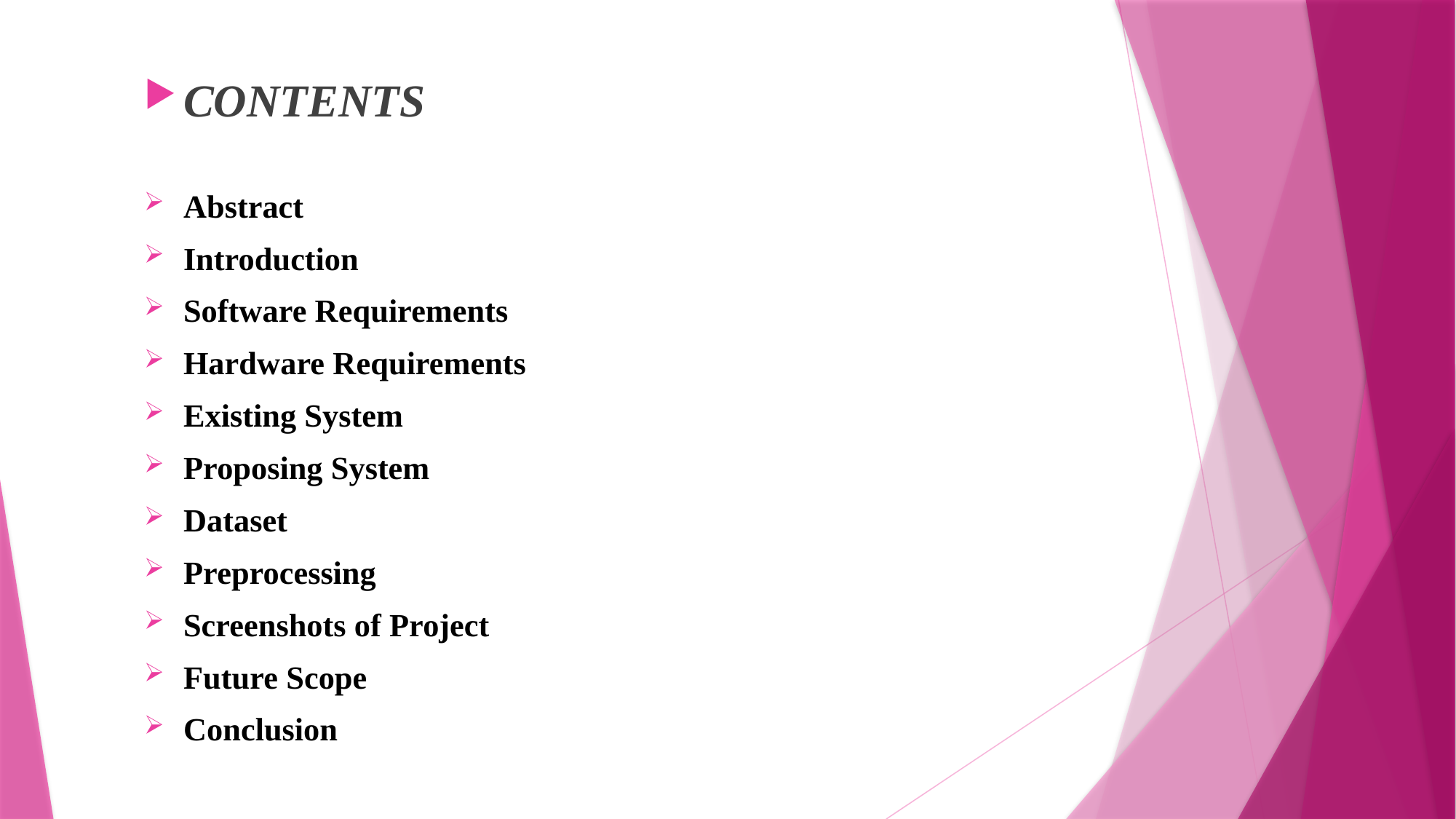

CONTENTS

Abstract
Introduction
Software Requirements
Hardware Requirements
Existing System
Proposing System
Dataset
Preprocessing
Screenshots of Project
Future Scope
Conclusion